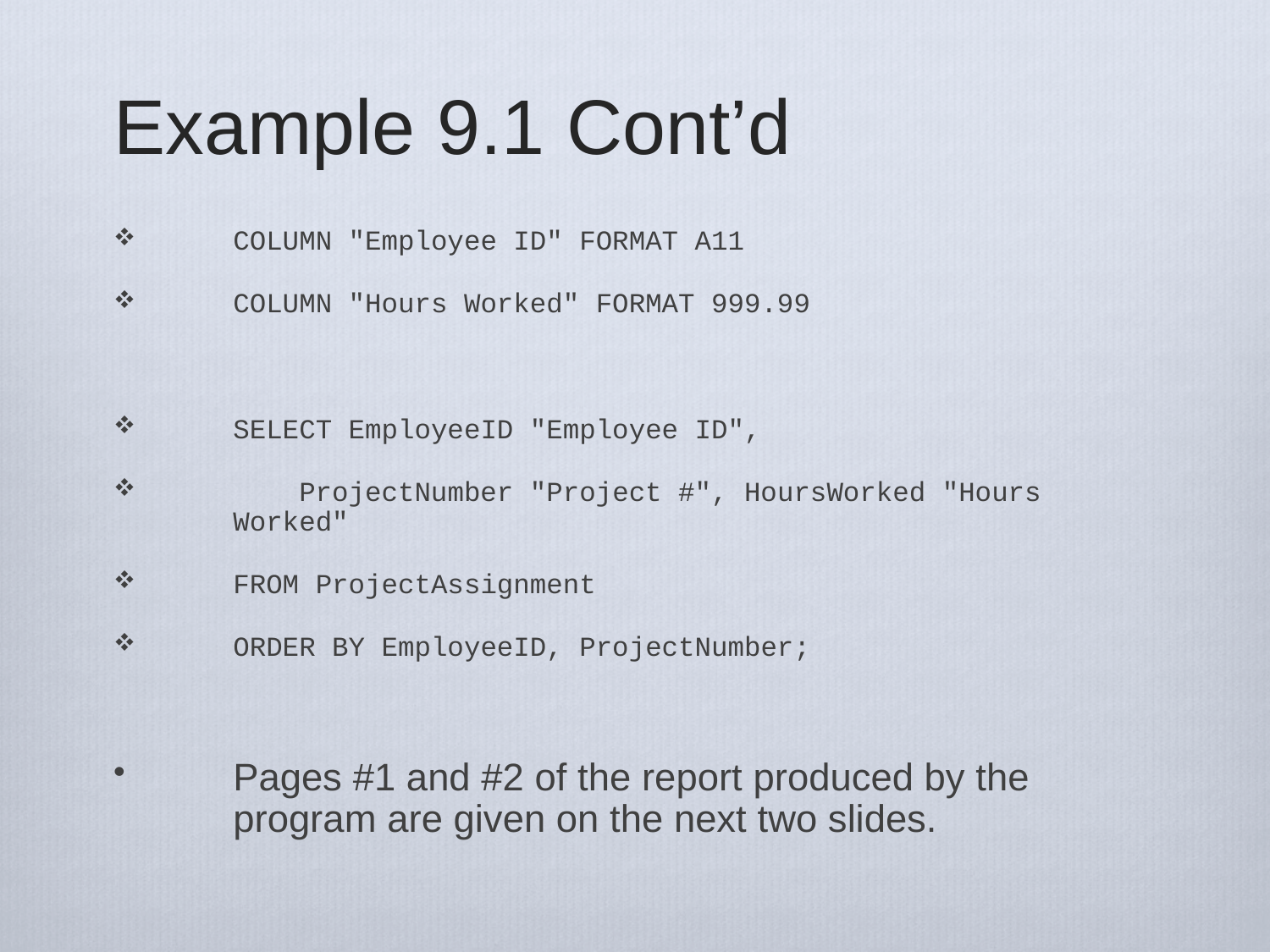

# Example 9.1 Cont’d
COLUMN "Employee ID" FORMAT A11
COLUMN "Hours Worked" FORMAT 999.99

SELECT EmployeeID "Employee ID",
    ProjectNumber "Project #", HoursWorked "Hours Worked"
FROM ProjectAssignment
ORDER BY EmployeeID, ProjectNumber;

Pages #1 and #2 of the report produced by the program are given on the next two slides.